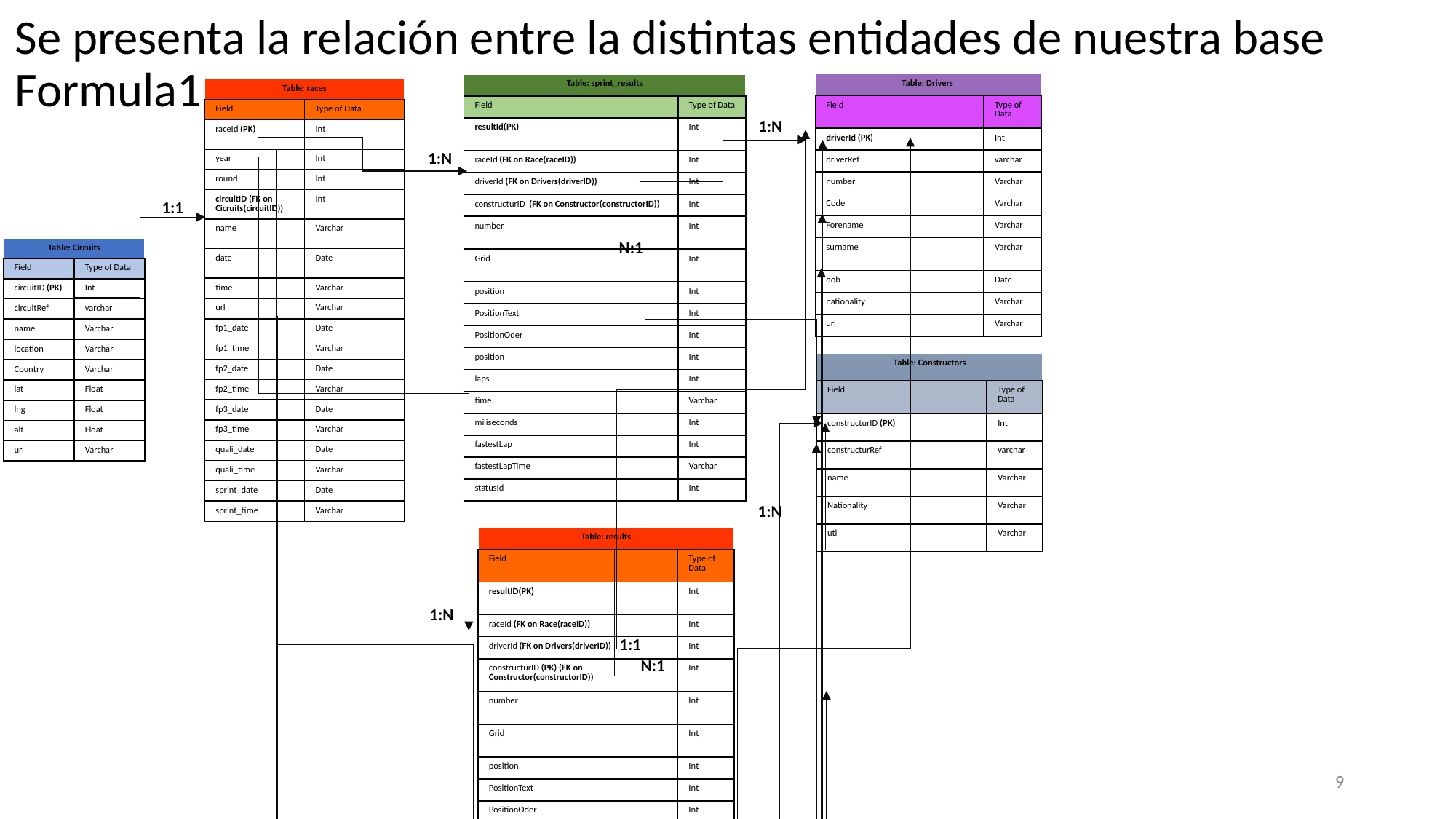

# Se presenta la relación entre la distintas entidades de nuestra base Formula1
| Table: Drivers |  |
| --- | --- |
| Field | Type of Data |
| driverId (PK) | Int |
| driverRef | varchar |
| number | Varchar |
| Code | Varchar |
| Forename | Varchar |
| surname | Varchar |
| dob | Date |
| nationality | Varchar |
| url | Varchar |
| Table: sprint\_results |  |
| --- | --- |
| Field | Type of Data |
| resultId(PK) | Int |
| raceId (FK on Race(raceID)) | Int |
| driverId (FK on Drivers(driverID)) | Int |
| constructurID (FK on Constructor(constructorID)) | Int |
| number | Int |
| Grid | Int |
| position | Int |
| PositionText | Int |
| PositionOder | Int |
| position | Int |
| laps | Int |
| time | Varchar |
| miliseconds | Int |
| fastestLap | Int |
| fastestLapTime | Varchar |
| statusId | Int |
| Table: races |  |
| --- | --- |
| Field | Type of Data |
| raceId (PK) | Int |
| year | Int |
| round | Int |
| circuitID (FK on Cicruits(circuitID)) | Int |
| name | Varchar |
| date | Date |
| time | Varchar |
| url | Varchar |
| fp1\_date | Date |
| fp1\_time | Varchar |
| fp2\_date | Date |
| fp2\_time | Varchar |
| fp3\_date | Date |
| fp3\_time | Varchar |
| quali\_date | Date |
| quali\_time | Varchar |
| sprint\_date | Date |
| sprint\_time | Varchar |
1:N
1:N
1:1
N:1
| Table: Circuits |  |
| --- | --- |
| Field | Type of Data |
| circuitID (PK) | Int |
| circuitRef | varchar |
| name | Varchar |
| location | Varchar |
| Country | Varchar |
| lat | Float |
| lng | Float |
| alt | Float |
| url | Varchar |
| Table: Constructors |  |
| --- | --- |
| Field | Type of Data |
| constructurID (PK) | Int |
| constructurRef | varchar |
| name | Varchar |
| Nationality | Varchar |
| utl | Varchar |
1:N
| Table: results |  |
| --- | --- |
| Field | Type of Data |
| resultID(PK) | Int |
| raceId (FK on Race(raceID)) | Int |
| driverId (FK on Drivers(driverID)) | Int |
| constructurID (PK) (FK on Constructor(constructorID)) | Int |
| number | Int |
| Grid | Int |
| position | Int |
| PositionText | Int |
| PositionOder | Int |
| position | Int |
| laps | Int |
| time | Varchar |
| miliseconds | Int |
| fastestLap | Int |
| rank | Int |
| fastestLapTime | Varchar |
| fastestLapSpeed | Float |
| statusId | Int |
1:N
1:1
N:1
9
| Table: qualifiying |  |
| --- | --- |
| Field | Type of Data |
| qualifyId (PK) | Int |
| raceId (FK on Race(raceID)) | Int |
| driverId (FK on Drivers(driverID)) | Int |
| constructurID (FK on Constructor(constructorID)) | Int |
| number | Int |
| position | Int |
| q1 | Varchar |
| q2 | Varchar |
| q3 | Varchar |
| q4 | Varchar |
1:1
1:1
1:1
| Table: Driver\_standings |  |
| --- | --- |
| Field | Type of Data |
| driverStandingsId(PK) | Int |
| raceId (FK on Race(raceID)) | Int |
| driverId (FK on Drivers(driverID)) | Int |
| Points | Int |
| Position | Int |
| PositionText | Int |
| Wins | Int |
1:N
1:1
| Table: Lap\_times |  |
| --- | --- |
| Field | Type of Data |
| raceId (FK on Race(raceID)) | Int |
| driverId (FK on Drivers(driverID)) | Int |
| lap (PK) | Int |
| position | Int |
| time | Varchar |
| miliseconds | Int |
1:N
N:1
| Table: pit\_stops |  |
| --- | --- |
| Field | Type of Data |
| raceId (FK on Race(raceID)) | Int |
| driverId (FK on Drivers(driverID)) | Int |
| stop (PK) | Int |
| lap(FK on lap\_times(lap)) | Int |
| Wins | Int |
| time | Varchar |
| duration | float |
| miliseconds | Int |
1:N
N:1
1:1
| Table: Constructors\_results |  |
| --- | --- |
| Field | Type of Data |
| constructorResultsId (PK) | Int |
| raceId (FK on Race(raceID)) | Int |
| constructorId (FK on Constructors(constructorId)) | Int |
| Points | Int |
| Status | Varchar |
1:N
1:1
| Table: Constructors\_stadings |  |
| --- | --- |
| Field | Type of Data |
| constructorStandingsId (PK) | Int |
| raceId (FK on Race(raceID)) | Int |
| constructorId (FK on Constructors(constructorId)) | Int |
| Points | Int |
| Position | Int |
| PositionText | Int |
| Wins | Int |
1:N
1:1